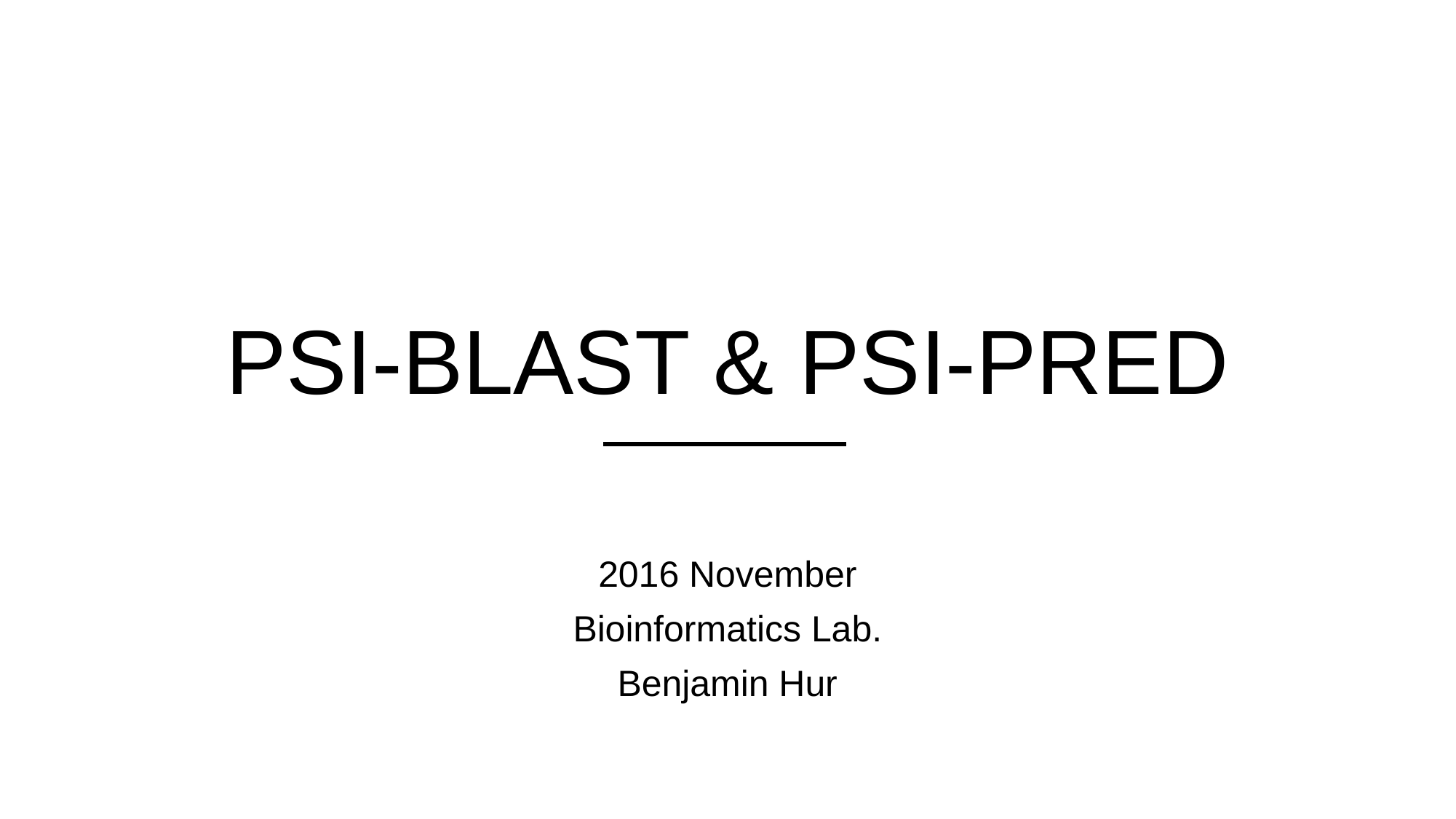

# PSI-BLAST & PSI-PRED
2016 November
Bioinformatics Lab.
Benjamin Hur